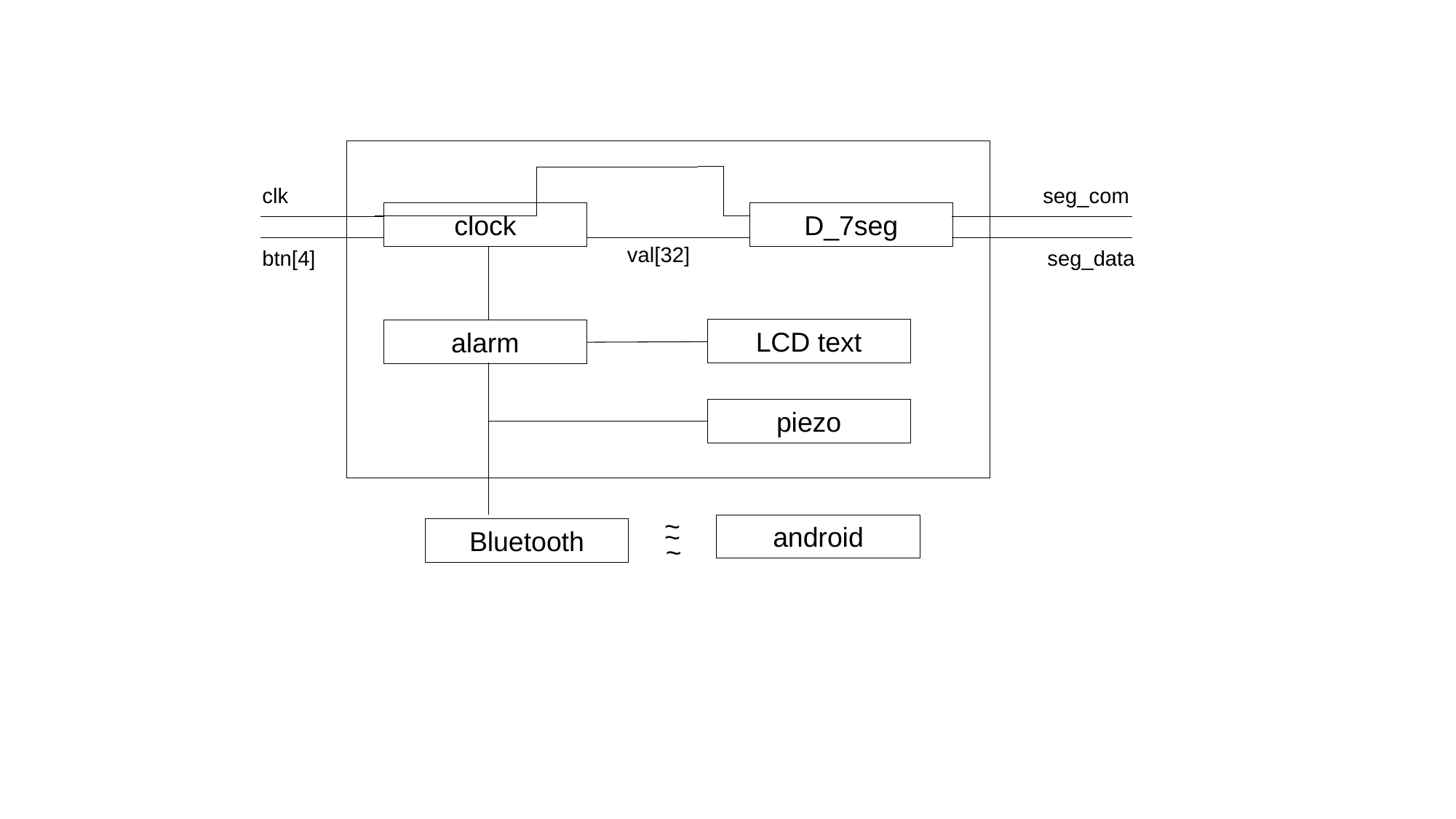

clk
seg_com
clock
D_7seg
val[32]
btn[4]
seg_data
LCD text
alarm
piezo
~
~
android
Bluetooth
~